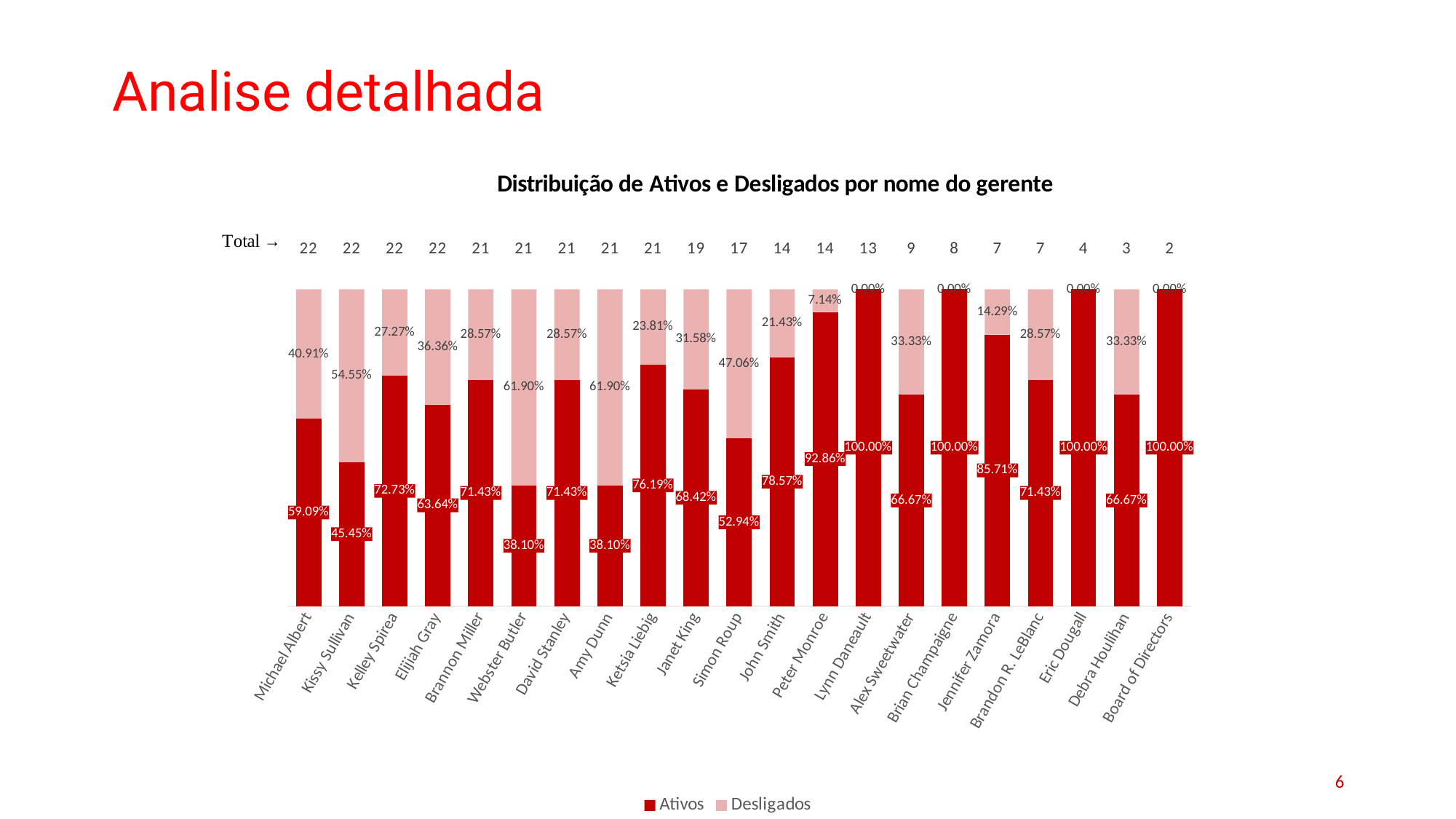

Analise detalhada

### Chart: Distribuição de Ativos e Desligados por nome do gerente

| Category | Ativos | Desligados |  |
|---|---|---|---|
| Michael Albert | 0.5909090909090909 | 0.4090909090909091 | 22.0 |
| Kissy Sullivan | 0.45454545454545453 | 0.5454545454545454 | 22.0 |
| Kelley Spirea | 0.7272727272727273 | 0.2727272727272727 | 22.0 |
| Elijiah Gray | 0.6363636363636364 | 0.36363636363636365 | 22.0 |
| Brannon Miller | 0.7142857142857143 | 0.2857142857142857 | 21.0 |
| Webster Butler | 0.38095238095238093 | 0.6190476190476191 | 21.0 |
| David Stanley | 0.7142857142857143 | 0.2857142857142857 | 21.0 |
| Amy Dunn | 0.38095238095238093 | 0.6190476190476191 | 21.0 |
| Ketsia Liebig | 0.7619047619047619 | 0.23809523809523808 | 21.0 |
| Janet King | 0.6842105263157895 | 0.3157894736842105 | 19.0 |
| Simon Roup | 0.5294117647058824 | 0.47058823529411764 | 17.0 |
| John Smith | 0.7857142857142857 | 0.21428571428571427 | 14.0 |
| Peter Monroe | 0.9285714285714286 | 0.07142857142857142 | 14.0 |
| Lynn Daneault | 1.0 | 0.0 | 13.0 |
| Alex Sweetwater | 0.6666666666666666 | 0.3333333333333333 | 9.0 |
| Brian Champaigne | 1.0 | 0.0 | 8.0 |
| Jennifer Zamora | 0.8571428571428571 | 0.14285714285714285 | 7.0 |
| Brandon R. LeBlanc | 0.7142857142857143 | 0.2857142857142857 | 7.0 |
| Eric Dougall | 1.0 | 0.0 | 4.0 |
| Debra Houlihan | 0.6666666666666666 | 0.3333333333333333 | 3.0 |
| Board of Directors | 1.0 | 0.0 | 2.0 |
6